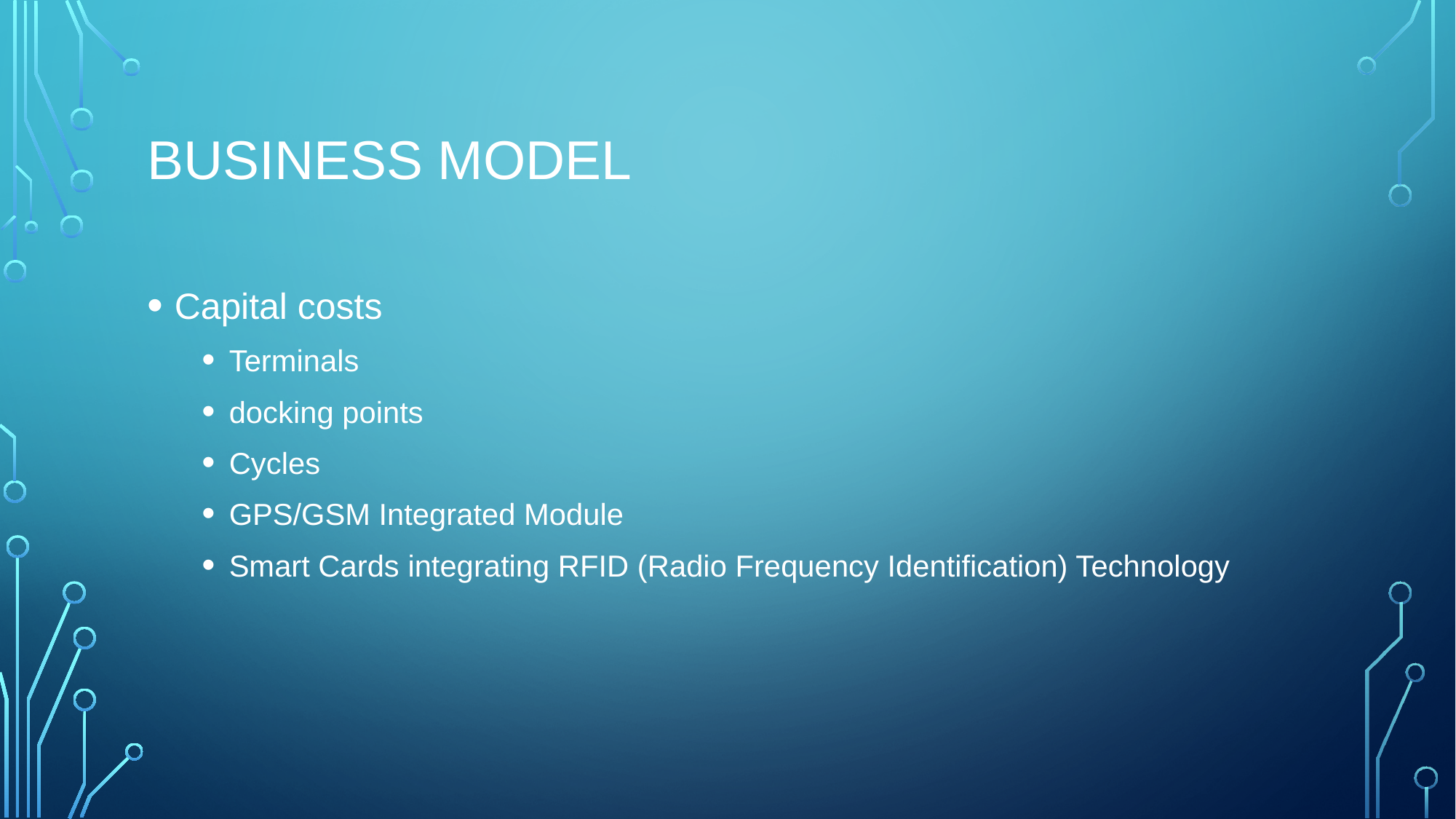

# BUSINESS MODEL
Capital costs
Terminals
docking points
Cycles
GPS/GSM Integrated Module
Smart Cards integrating RFID (Radio Frequency Identification) Technology